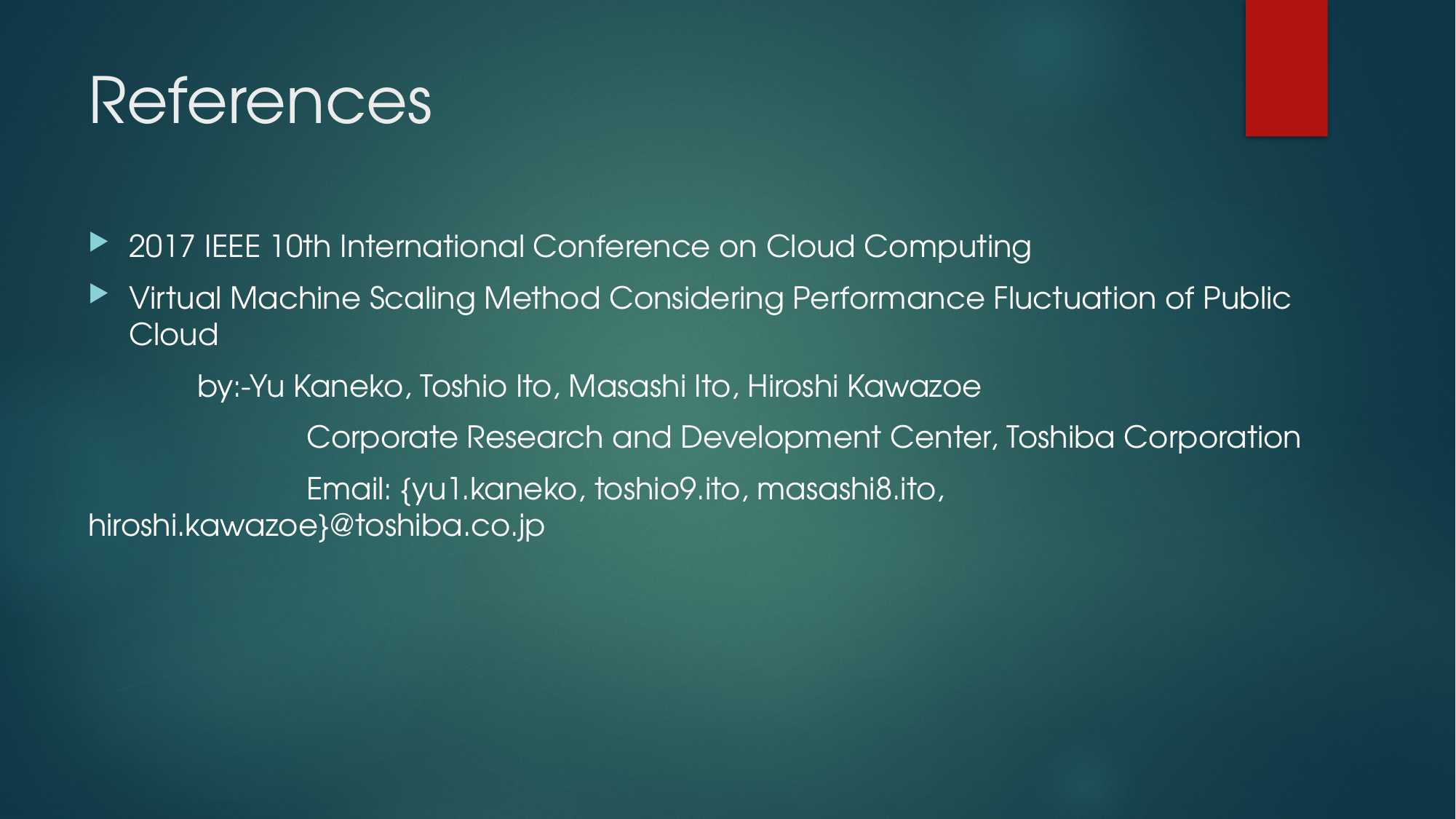

# References
2017 IEEE 10th International Conference on Cloud Computing
Virtual Machine Scaling Method Considering Performance Fluctuation of Public Cloud
	by:-Yu Kaneko, Toshio Ito, Masashi Ito, Hiroshi Kawazoe
		Corporate Research and Development Center, Toshiba Corporation
		Email: {yu1.kaneko, toshio9.ito, masashi8.ito, hiroshi.kawazoe}@toshiba.co.jp